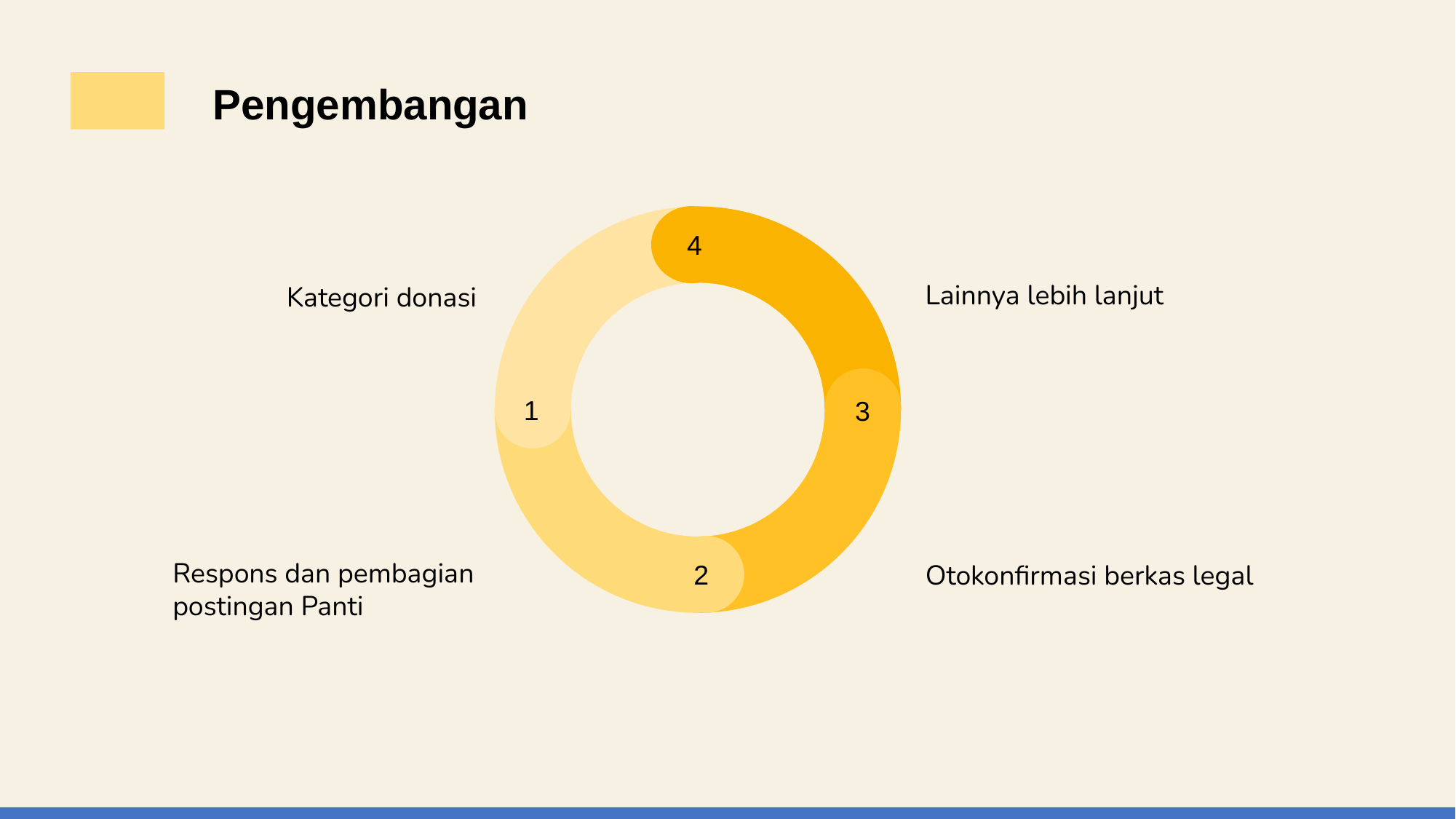

Pengembangan

4
Lainnya lebih lanjut
Kategori donasi

1
3

Respons dan pembagian
postingan Panti
Otokonfirmasi berkas legal
2